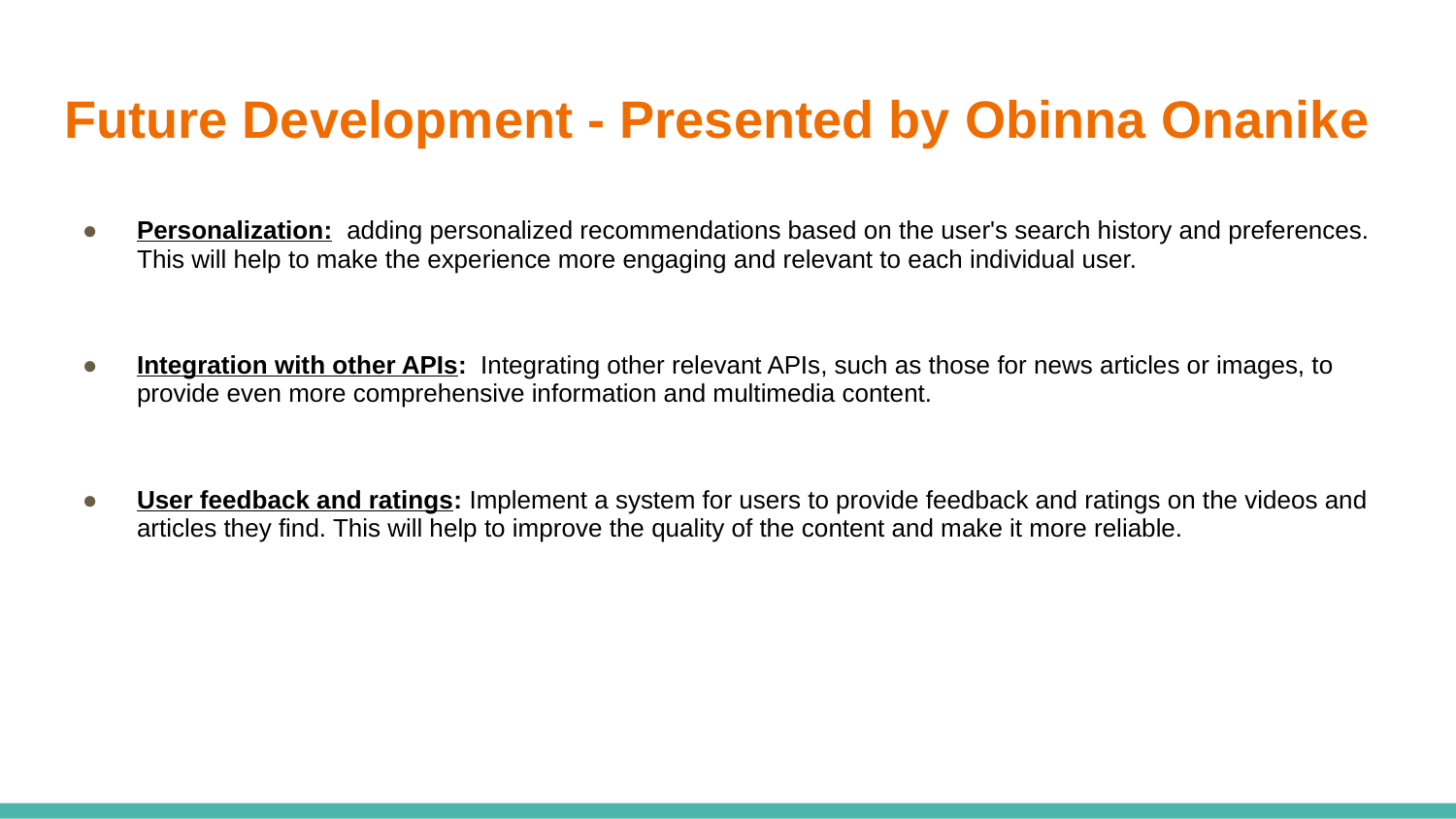

# Future Development - Presented by Obinna Onanike
Personalization:  adding personalized recommendations based on the user's search history and preferences. This will help to make the experience more engaging and relevant to each individual user.

Integration with other APIs:  Integrating other relevant APIs, such as those for news articles or images, to provide even more comprehensive information and multimedia content.

User feedback and ratings: Implement a system for users to provide feedback and ratings on the videos and articles they find. This will help to improve the quality of the content and make it more reliable.